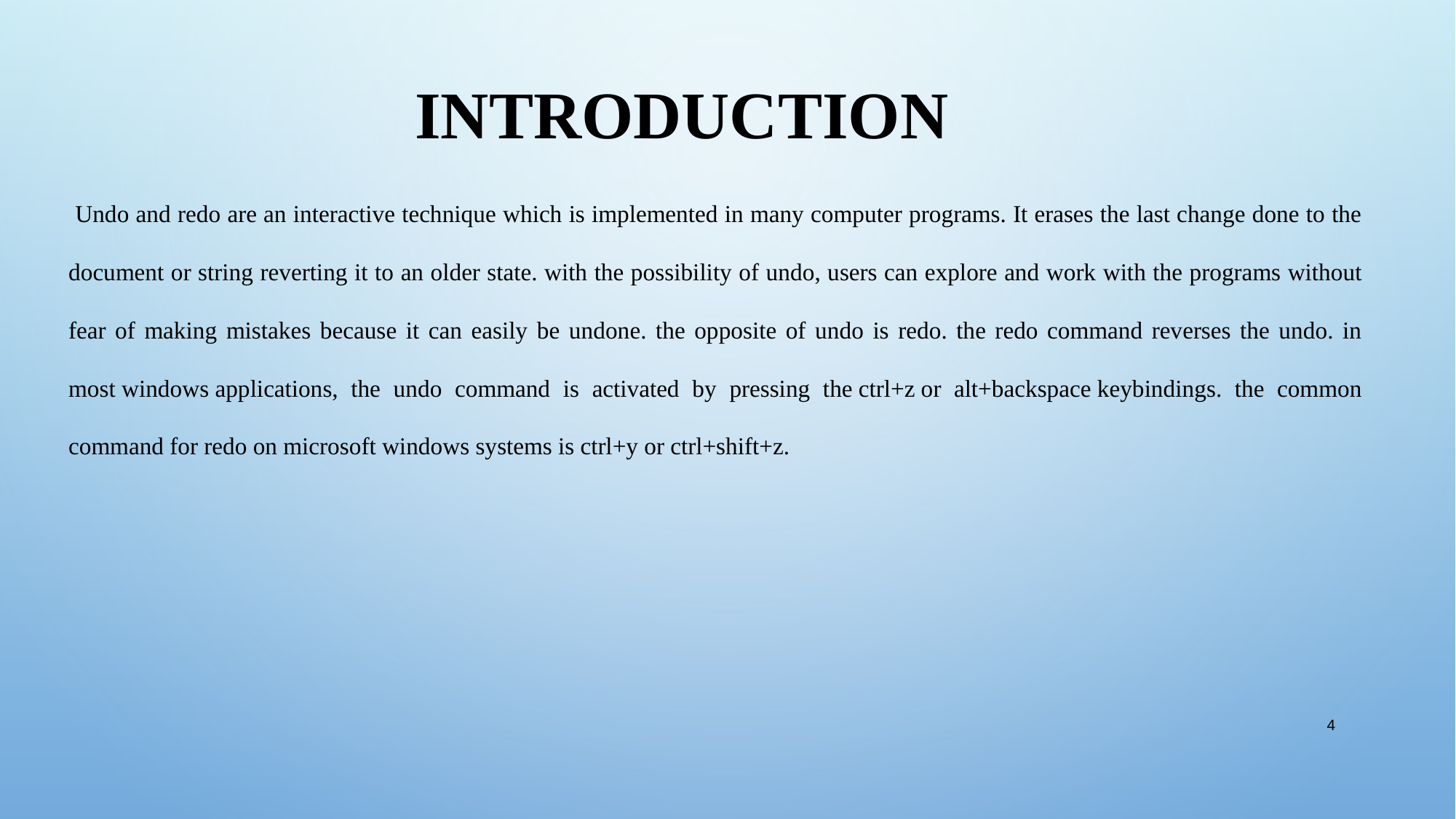

# INTRODUCTION
     Undo and redo are an interactive technique which is implemented in many computer programs. It erases the last change done to the document or string reverting it to an older state. with the possibility of undo, users can explore and work with the programs without fear of making mistakes because it can easily be undone. the opposite of undo is redo. the redo command reverses the undo. in most windows applications, the undo command is activated by pressing the ctrl+z or alt+backspace keybindings. the common command for redo on microsoft windows systems is ctrl+y or ctrl+shift+z.
4